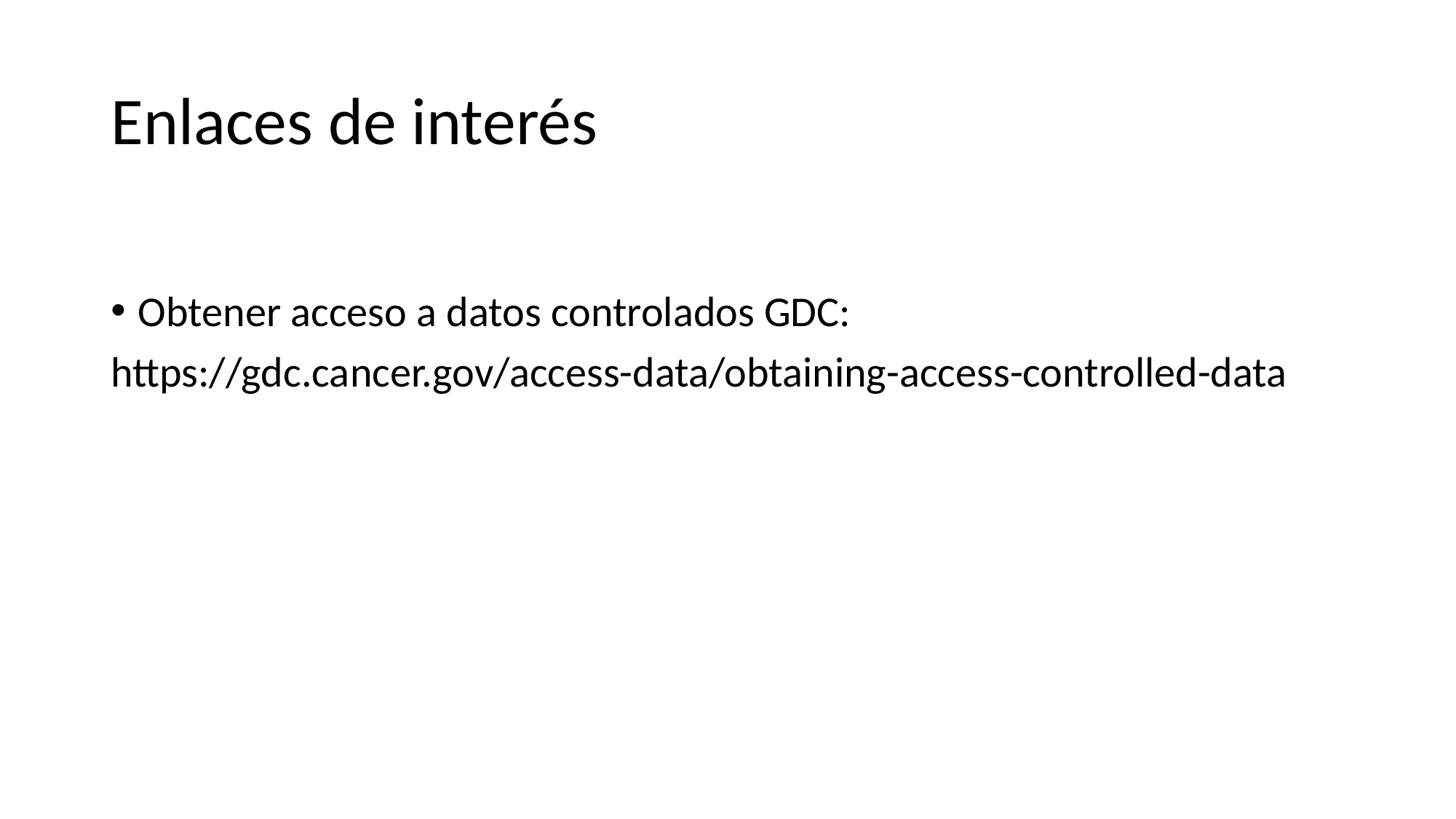

# Enlaces de interés

Obtener acceso a datos controlados GDC:
https://gdc.cancer.gov/access-data/obtaining-access-controlled-data